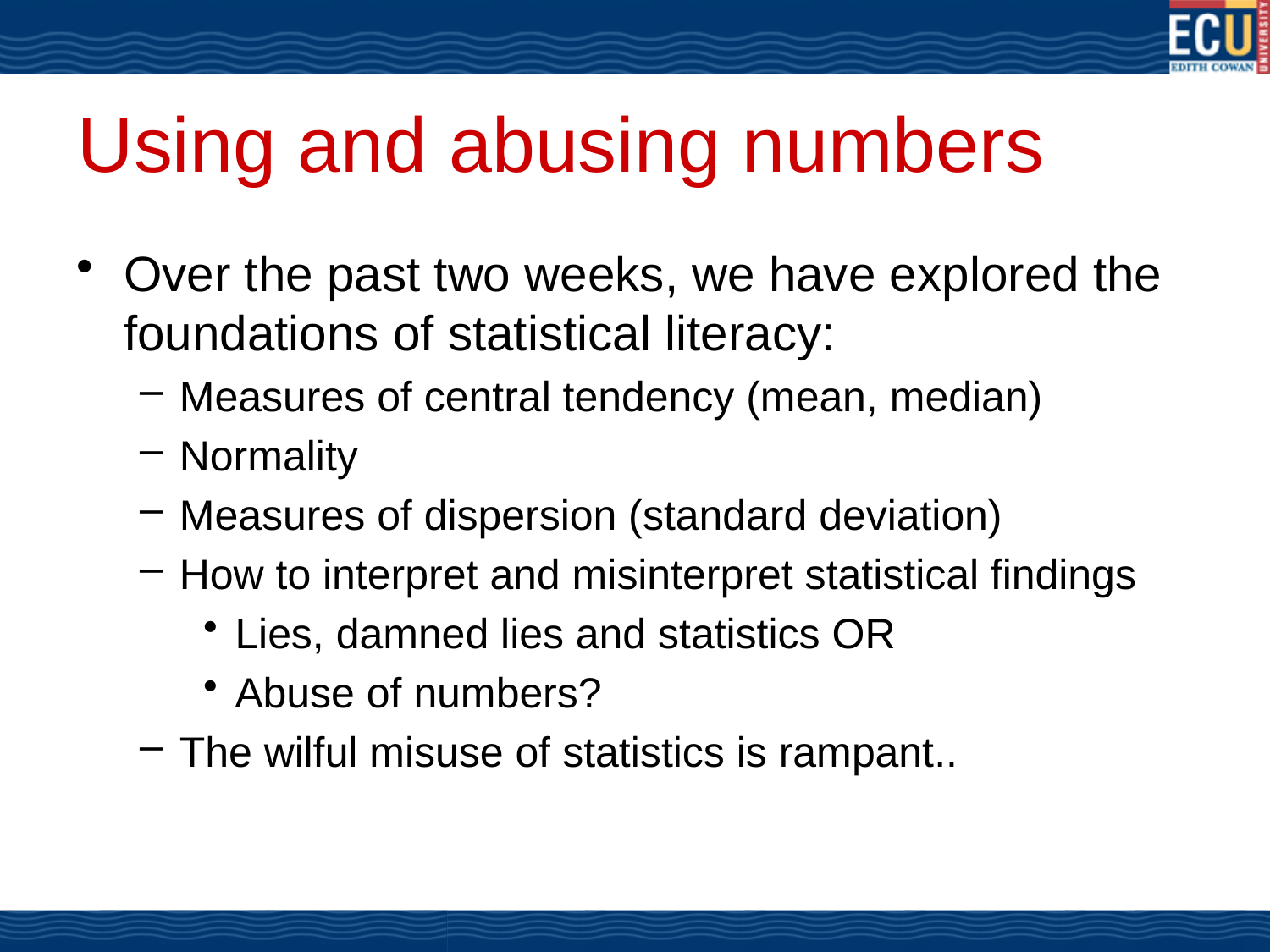

# Using and abusing numbers
Over the past two weeks, we have explored the foundations of statistical literacy:
Measures of central tendency (mean, median)
Normality
Measures of dispersion (standard deviation)
How to interpret and misinterpret statistical findings
Lies, damned lies and statistics OR
Abuse of numbers?
The wilful misuse of statistics is rampant..